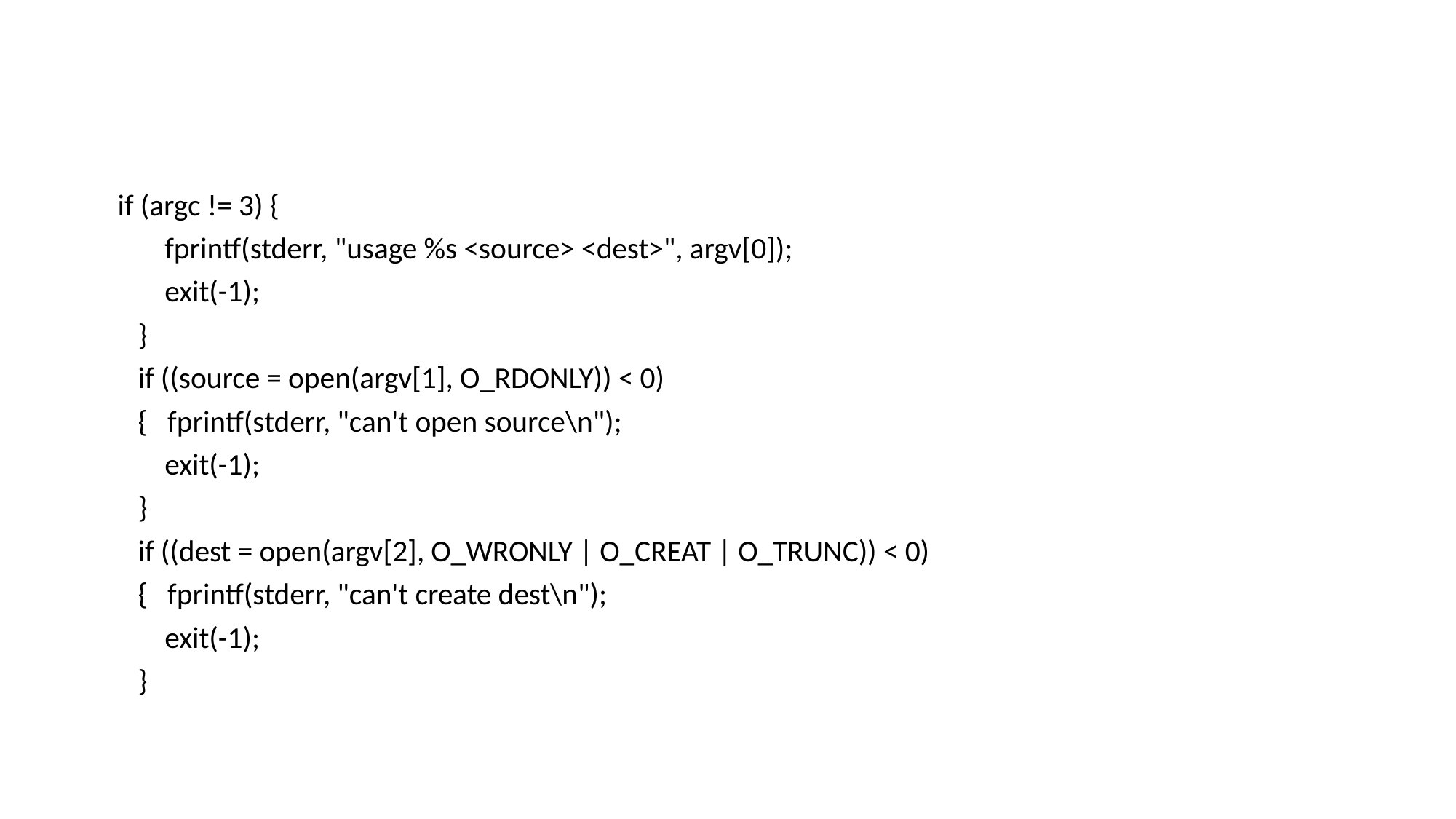

if (argc != 3) {
        fprintf(stderr, "usage %s <source> <dest>", argv[0]);
        exit(-1);
    }
    if ((source = open(argv[1], O_RDONLY)) < 0)
    {   fprintf(stderr, "can't open source\n");
        exit(-1);
    }
    if ((dest = open(argv[2], O_WRONLY | O_CREAT | O_TRUNC)) < 0)
    {   fprintf(stderr, "can't create dest\n");
        exit(-1);
    }